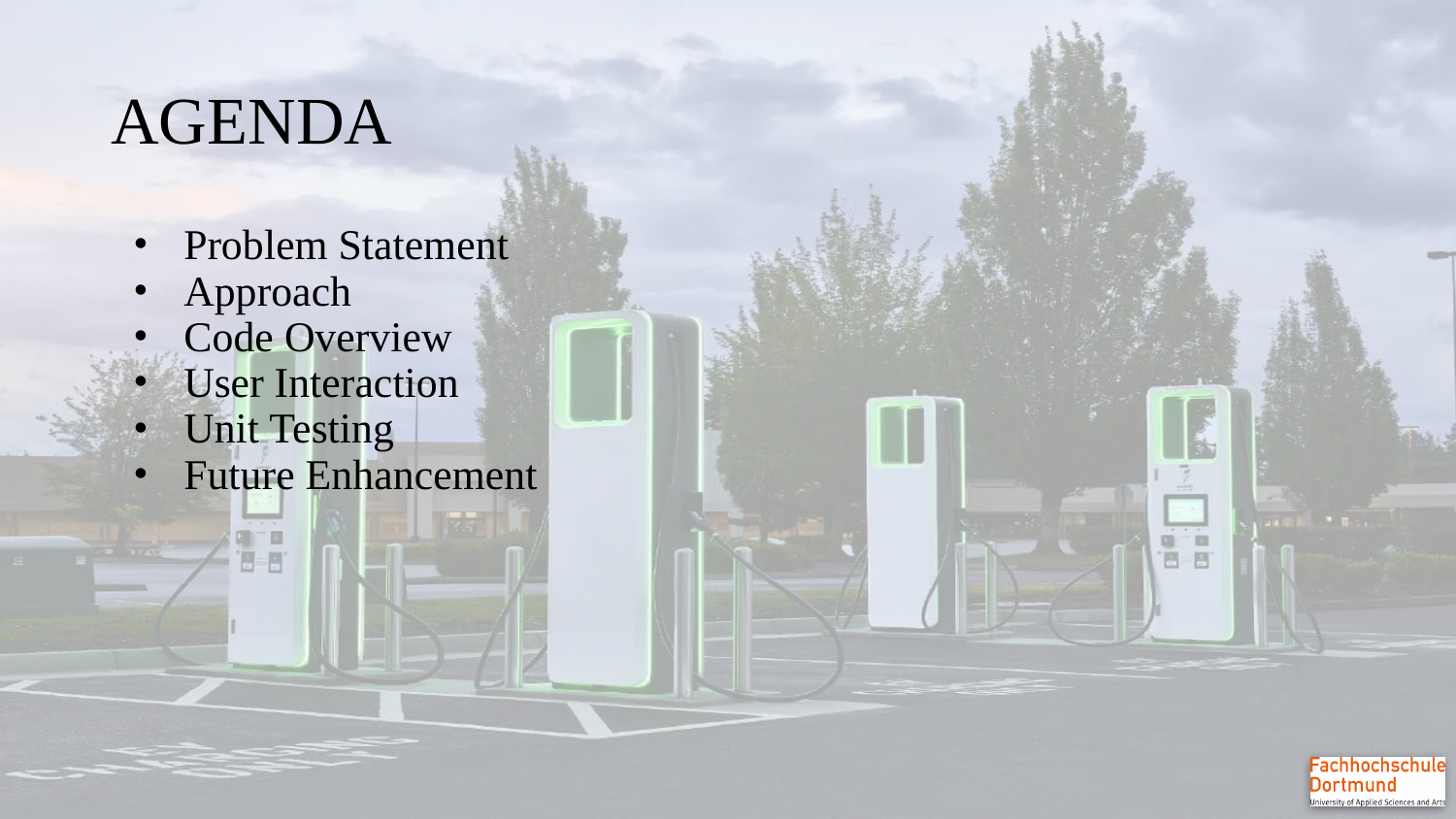

# AGENDA
Problem Statement
Approach
Code Overview
User Interaction
Unit Testing
Future Enhancement